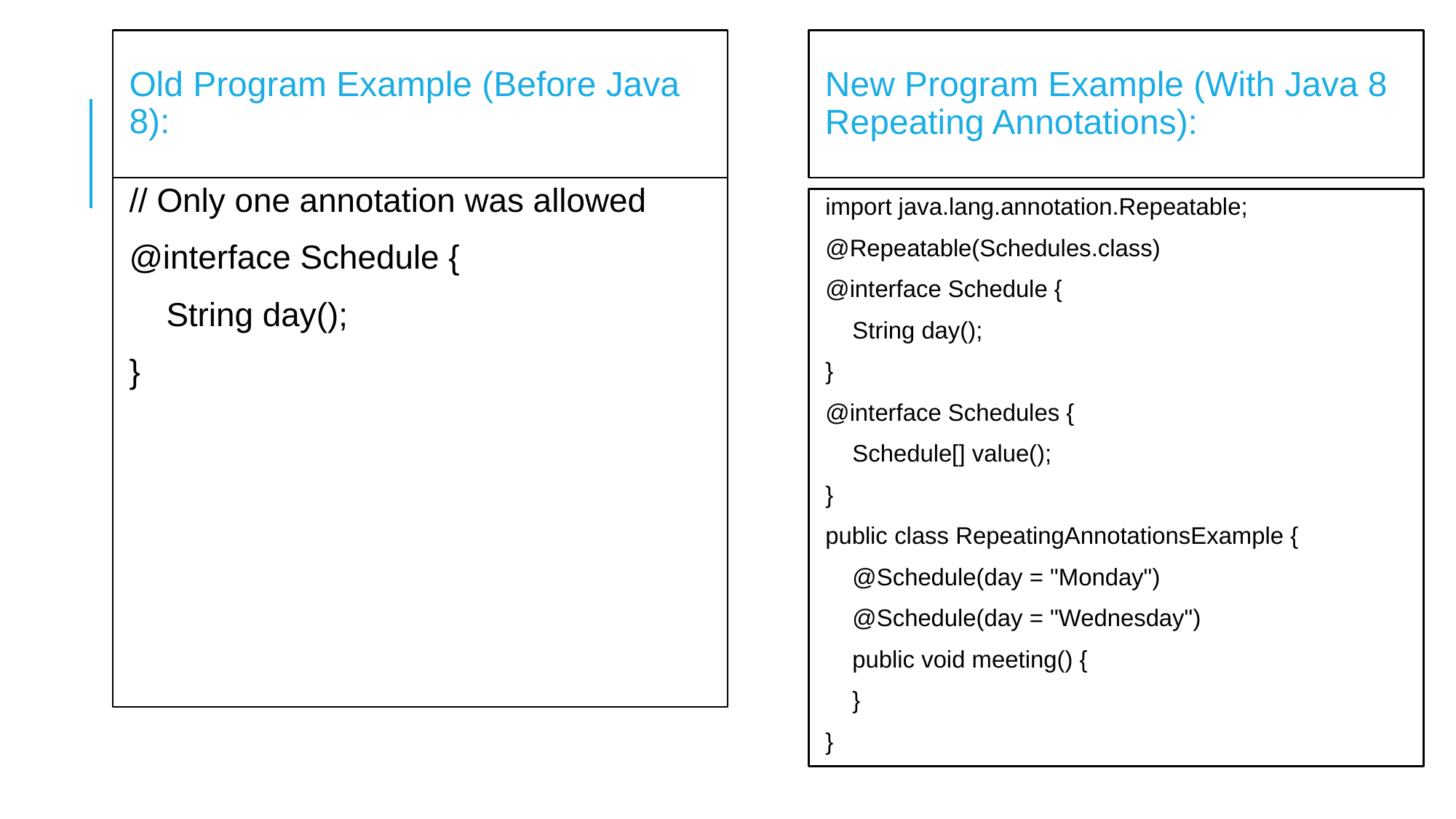

Old Program Example (Before Java 8):
New Program Example (With Java 8 Repeating Annotations):
// Only one annotation was allowed
@interface Schedule {
    String day();
}

import java.lang.annotation.Repeatable;
@Repeatable(Schedules.class)
@interface Schedule {
    String day();
}
@interface Schedules {
    Schedule[] value();
}
public class RepeatingAnnotationsExample {
    @Schedule(day = "Monday")
    @Schedule(day = "Wednesday")
    public void meeting() {
    }
}